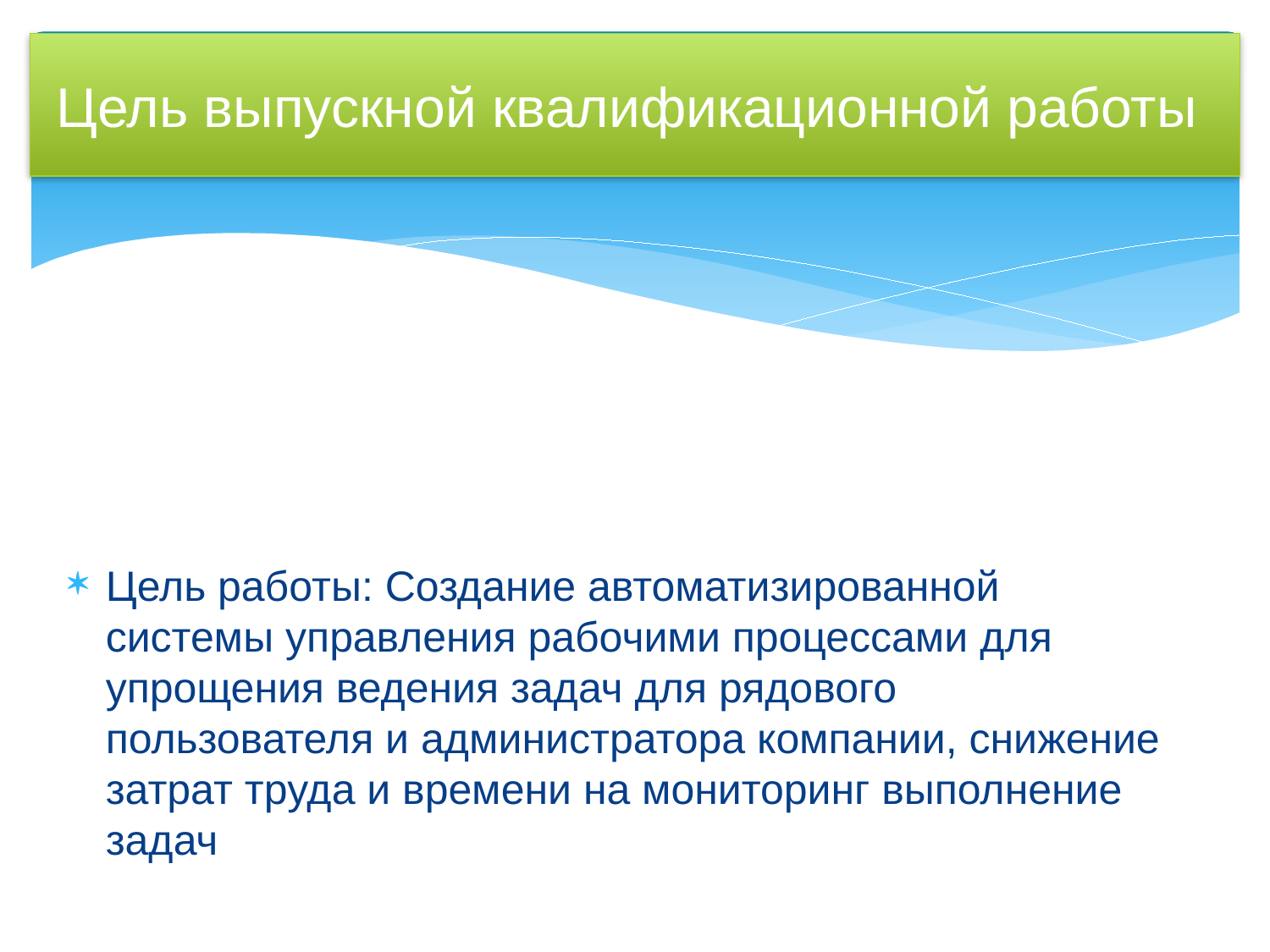

Цель выпускной квалификационной работы

Цель работы: Создание автоматизированной системы управления рабочими процессами для упрощения ведения задач для рядового пользователя и администратора компании, снижение затрат труда и времени на мониторинг выполнение задач